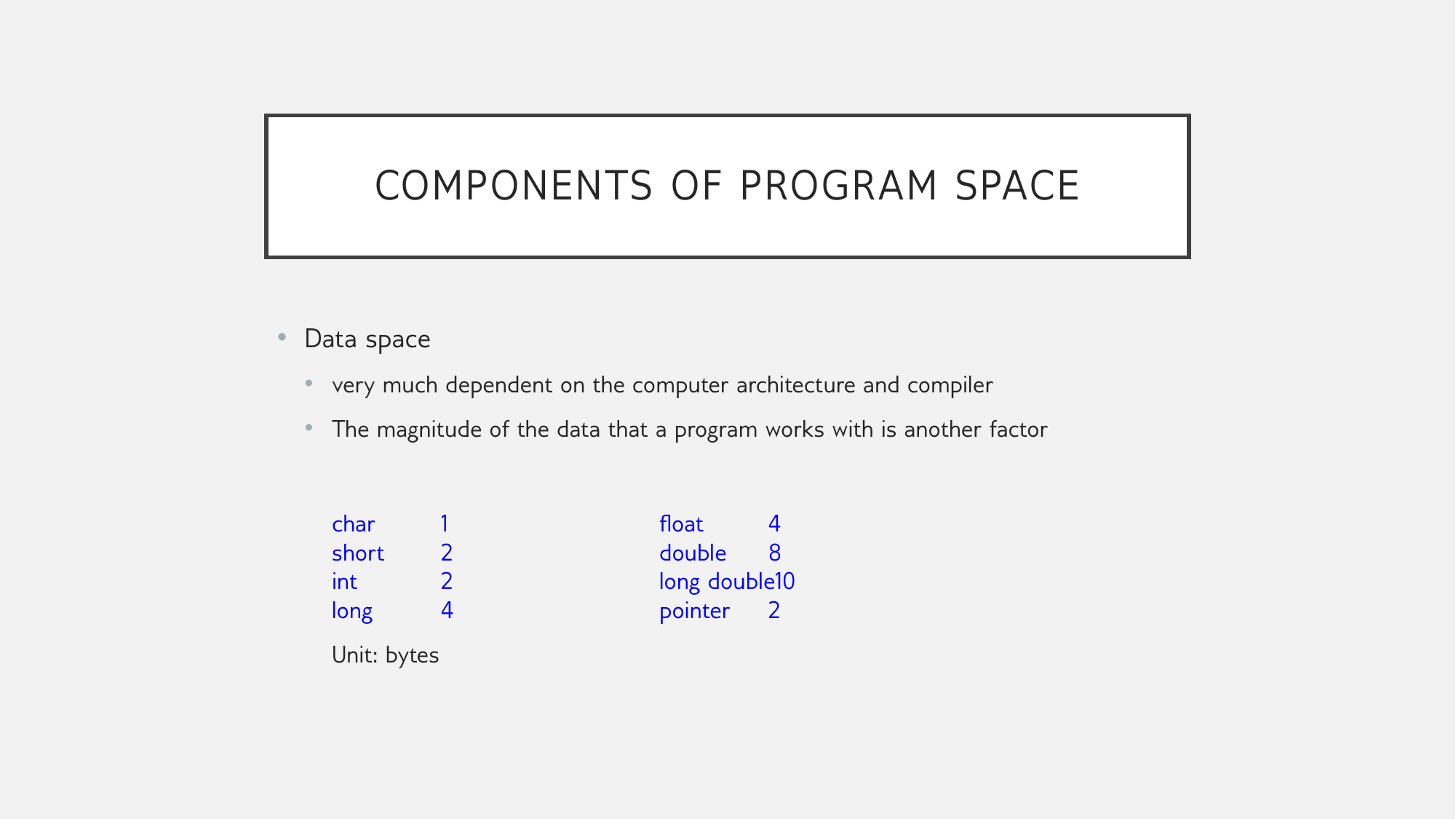

# Components of Program Space
Data space
very much dependent on the computer architecture and compiler
The magnitude of the data that a program works with is another factor

	char	1		float	4
short	2		double	8
int	2		long double10
long	4		pointer	2
	Unit: bytes